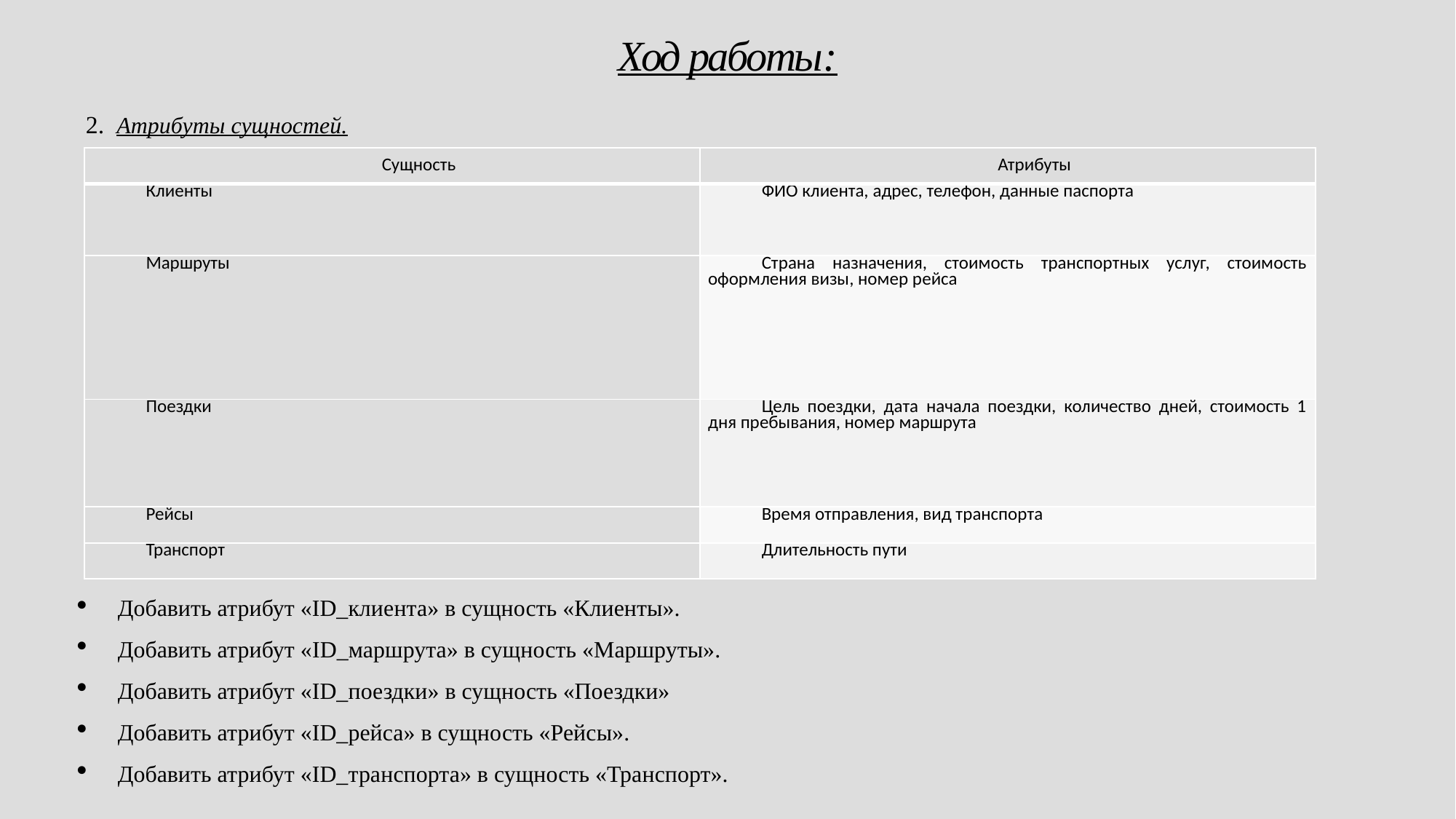

# Ход работы:
 2.  Атрибуты сущностей.

Добавить атрибут «ID_клиента» в сущность «Клиенты».
Добавить атрибут «ID_маршрута» в сущность «Маршруты».
Добавить атрибут «ID_поездки» в сущность «Поездки»
Добавить атрибут «ID_рейса» в сущность «Рейсы».
Добавить атрибут «ID_транспорта» в сущность «Транспорт».

| Сущность | Атрибуты |
| --- | --- |
| Клиенты | ФИО клиента, адрес, телефон, данные паспорта |
| Маршруты | Страна назначения, стоимость транспортных услуг, стоимость оформления визы, номер рейса |
| Поездки | Цель поездки, дата начала поездки, количество дней, стоимость 1 дня пребывания, номер маршрута |
| Рейсы | Время отправления, вид транспорта |
| Транспорт | Длительность пути |